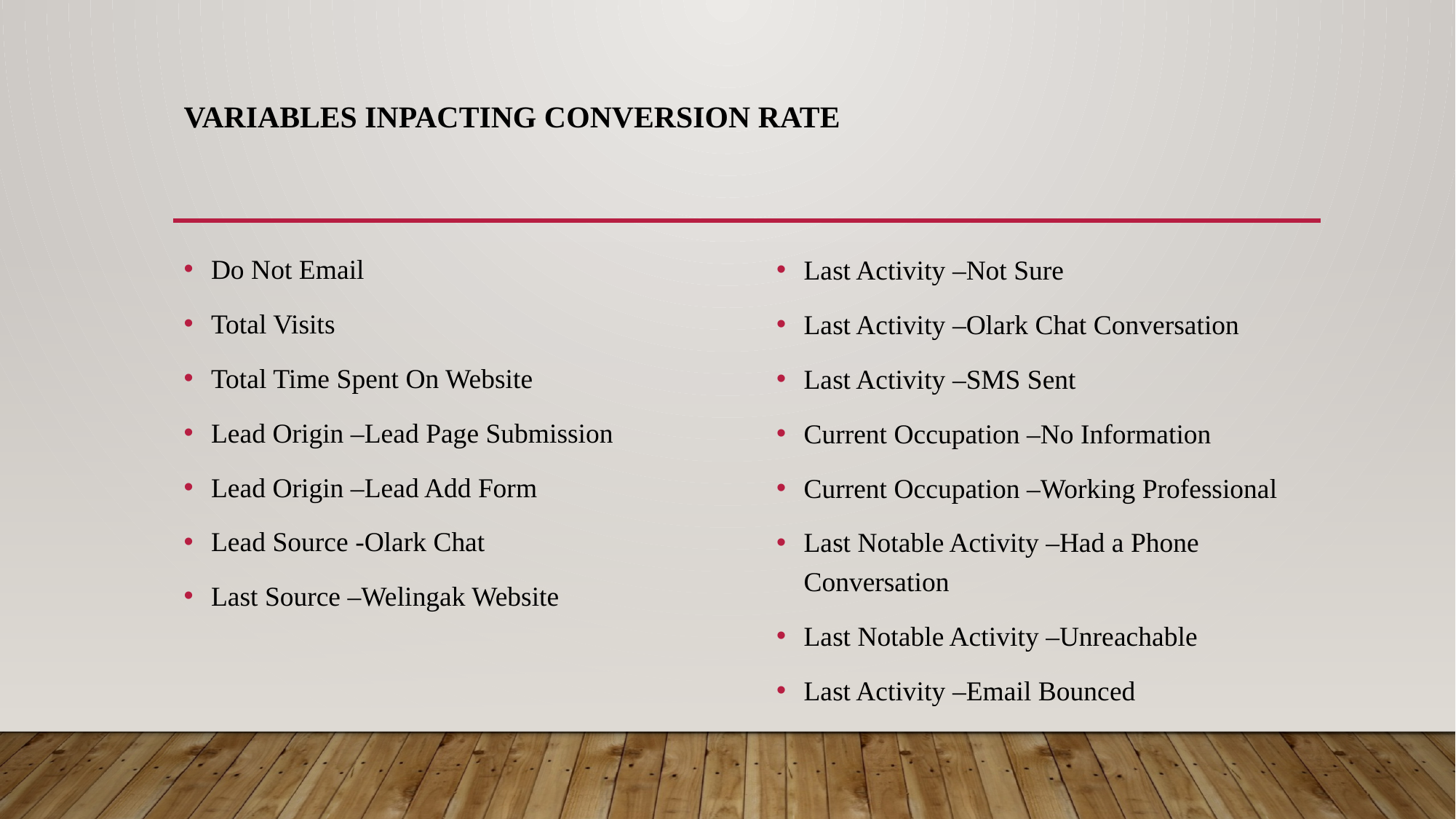

# VARIABLES INPACTING CONVERSION RATE
Do Not Email
Total Visits
Total Time Spent On Website
Lead Origin –Lead Page Submission
Lead Origin –Lead Add Form
Lead Source -Olark Chat
Last Source –Welingak Website
Last Activity –Not Sure
Last Activity –Olark Chat Conversation
Last Activity –SMS Sent
Current Occupation –No Information
Current Occupation –Working Professional
Last Notable Activity –Had a Phone Conversation
Last Notable Activity –Unreachable
Last Activity –Email Bounced